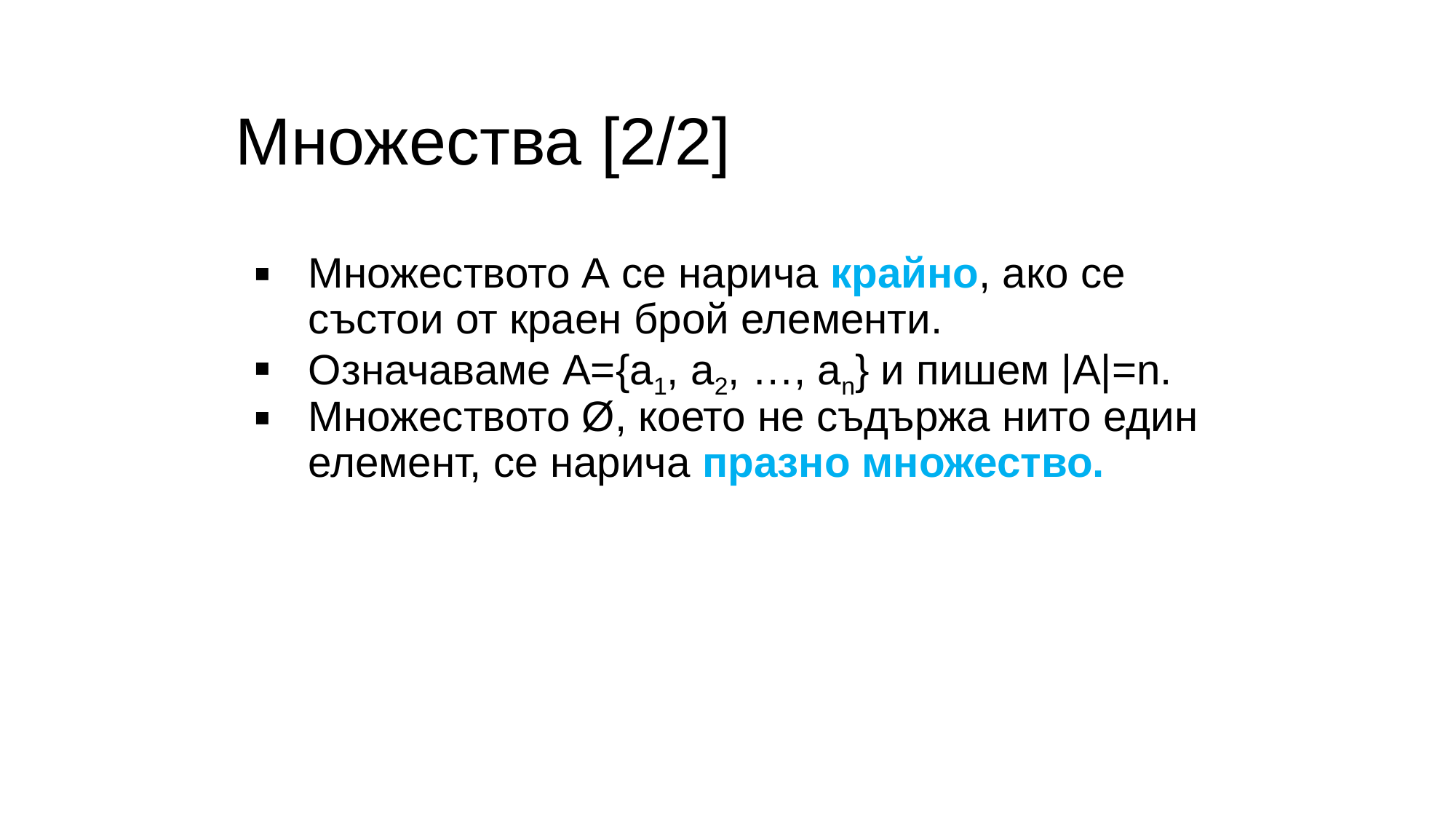

# Множества [2/2]
Множеството А се нарича крайно, ако се състои от краен брой елементи.
Означаваме A={a1, a2, …, an} и пишем |A|=n.
Множеството Ø, което не съдържа нито един елемент, се нарича празно множество.